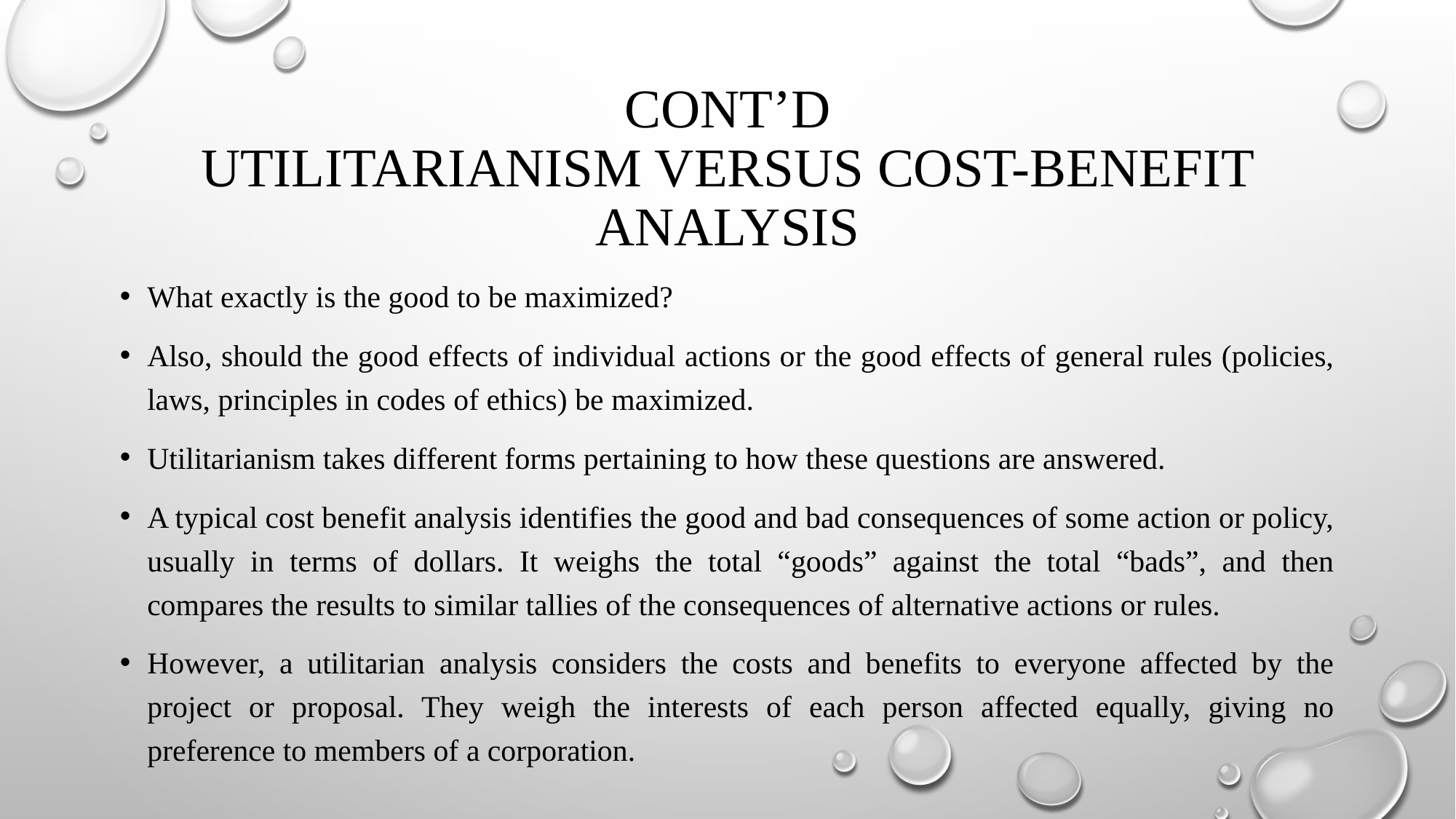

# Cont’d utilitarianism versus cost-benefit analysis
What exactly is the good to be maximized?
Also, should the good effects of individual actions or the good effects of general rules (policies, laws, principles in codes of ethics) be maximized.
Utilitarianism takes different forms pertaining to how these questions are answered.
A typical cost benefit analysis identifies the good and bad consequences of some action or policy, usually in terms of dollars. It weighs the total “goods” against the total “bads”, and then compares the results to similar tallies of the consequences of alternative actions or rules.
However, a utilitarian analysis considers the costs and benefits to everyone affected by the project or proposal. They weigh the interests of each person affected equally, giving no preference to members of a corporation.